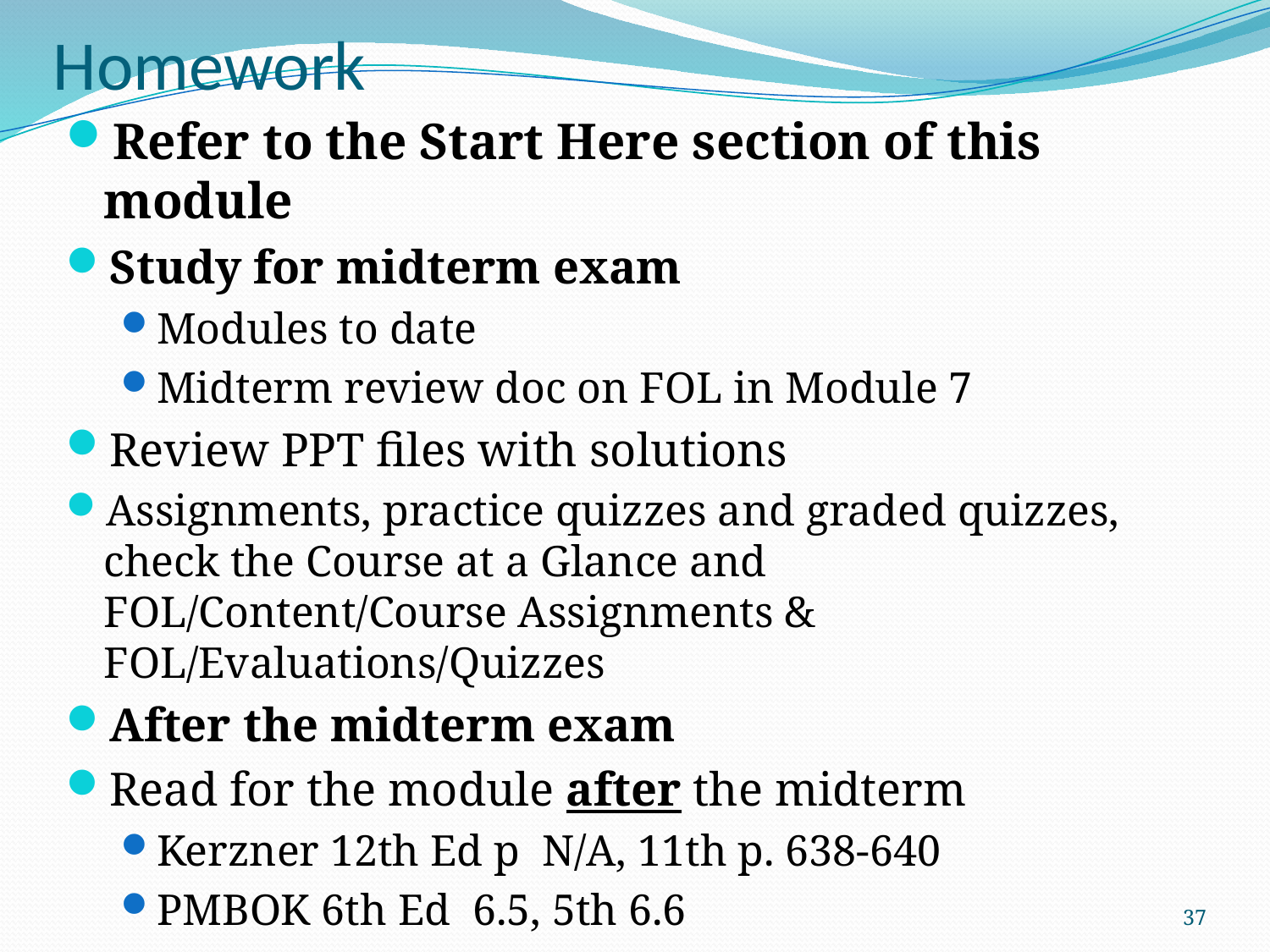

# Homework
Refer to the Start Here section of this module
Study for midterm exam
Modules to date
Midterm review doc on FOL in Module 7
Review PPT files with solutions
Assignments, practice quizzes and graded quizzes, check the Course at a Glance and  FOL/Content/Course Assignments & FOL/Evaluations/Quizzes
After the midterm exam
Read for the module after the midterm
Kerzner 12th Ed p  N/A, 11th p. 638-640
PMBOK 6th Ed  6.5, 5th 6.6
37